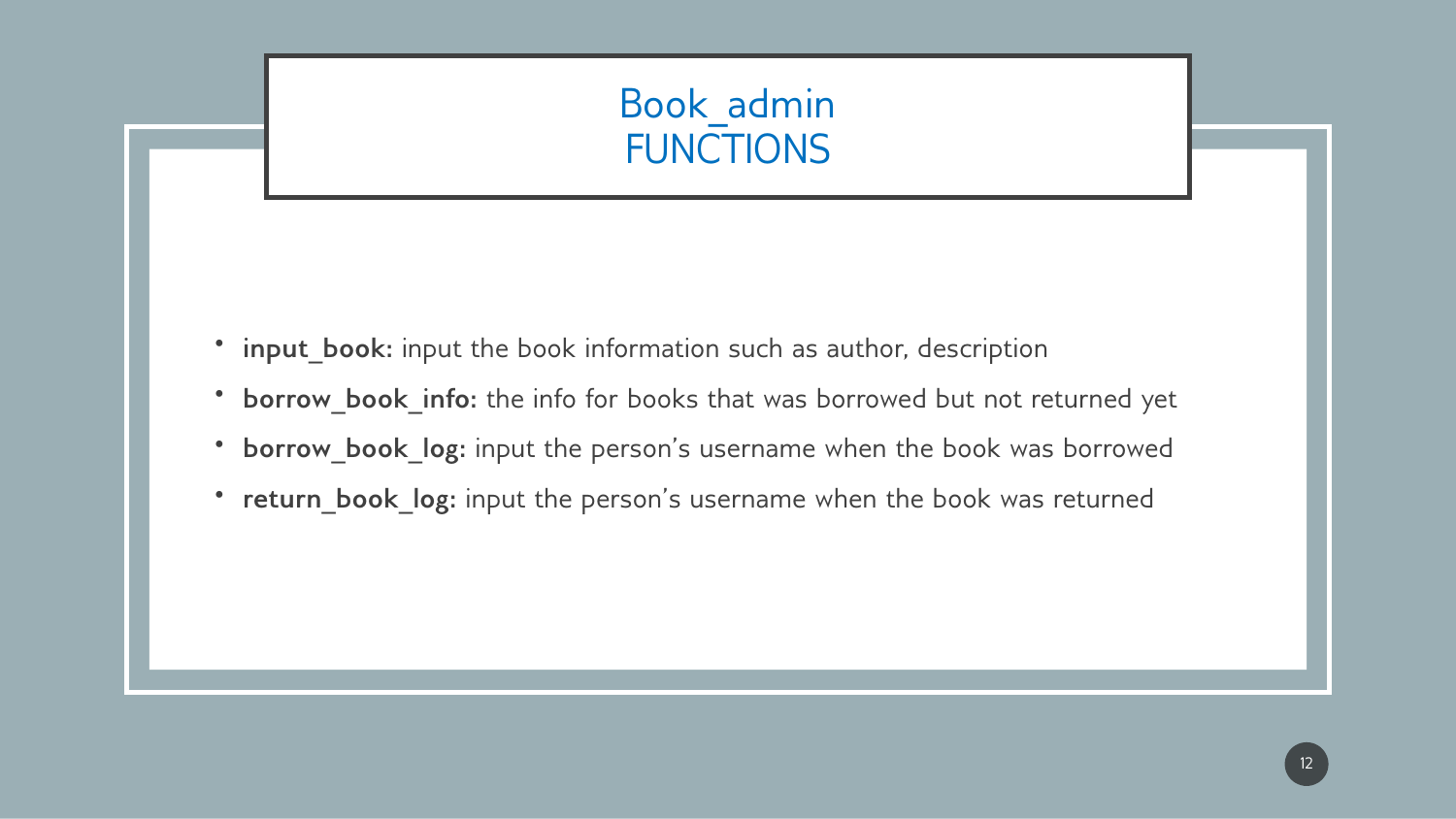

# Book_admin
FUNCTIONS

input_book: input the book information such as author, description
borrow_book_info: the info for books that was borrowed but not returned yet
borrow_book_log: input the person’s username when the book was borrowed
return_book_log: input the person’s username when the book was returned

12